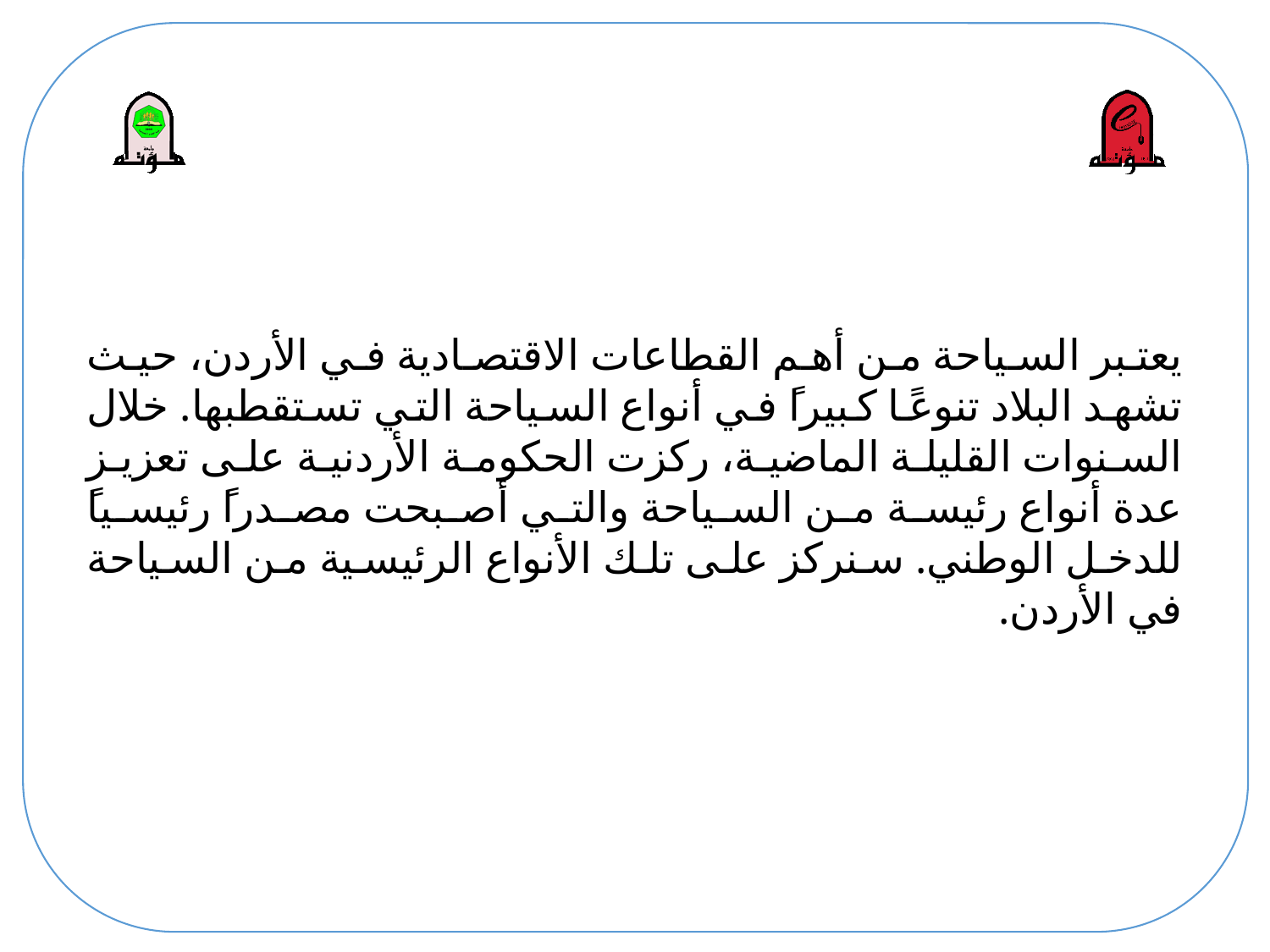

يعتبر السياحة من أهم القطاعات الاقتصادية في الأردن، حيث تشهد البلاد تنوعًا كبيراً في أنواع السياحة التي تستقطبها. خلال السنوات القليلة الماضية، ركزت الحكومة الأردنية على تعزيز عدة أنواع رئيسة من السياحة والتي أصبحت مصدراً رئيسياً للدخل الوطني. سنركز على تلك الأنواع الرئيسية من السياحة في الأردن.